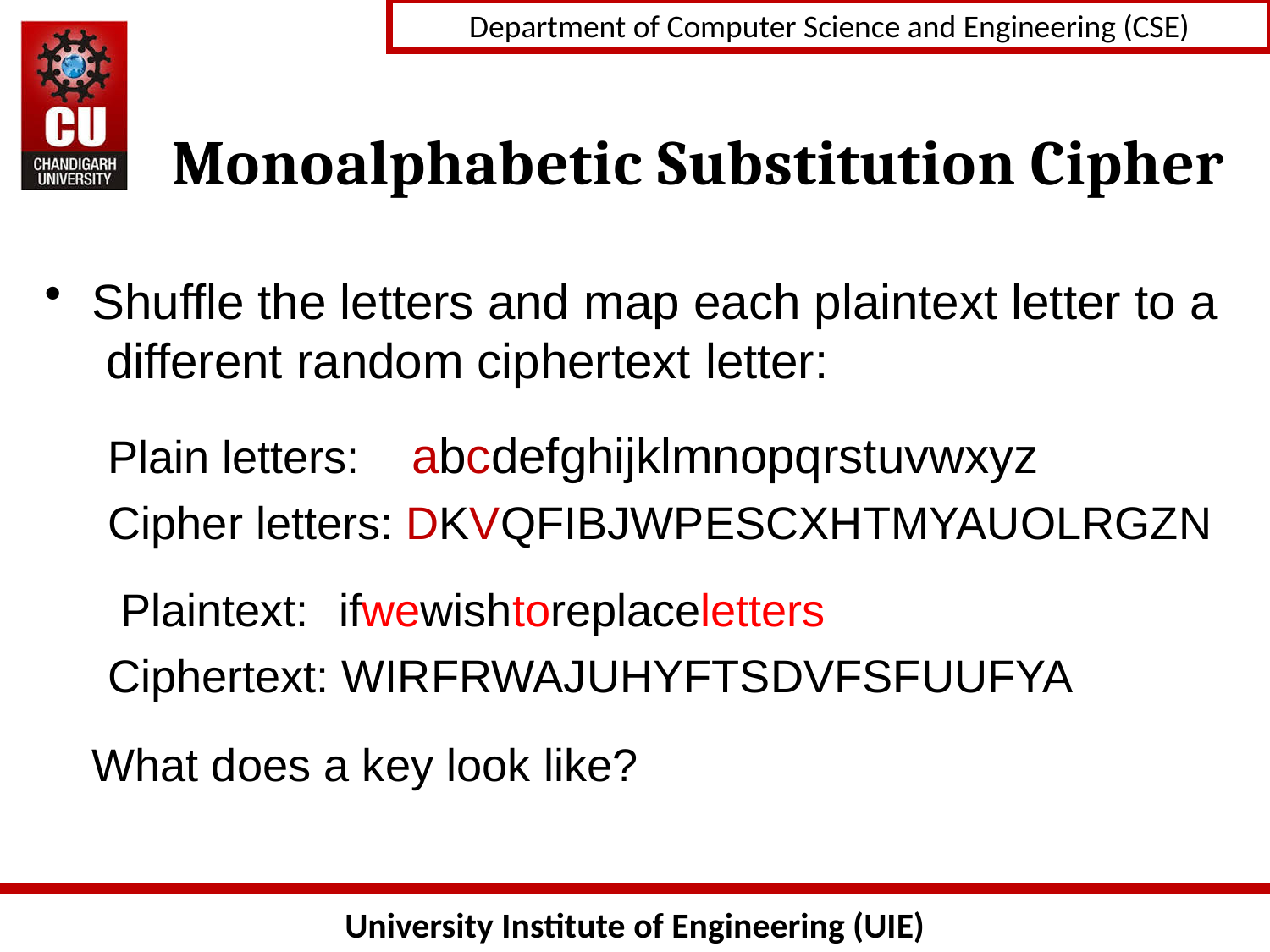

# Monoalphabetic Substitution Cipher
Shuffle the letters and map each plaintext letter to a  different random ciphertext letter:
abcdefghijklmnopqrstuvwxyz
Plain letters:
Cipher letters: DKVQFIBJWPESCXHTMYAUOLRGZN  Plaintext:	ifwewishtoreplaceletters
Ciphertext: WIRFRWAJUHYFTSDVFSFUUFYA
What does a key look like?